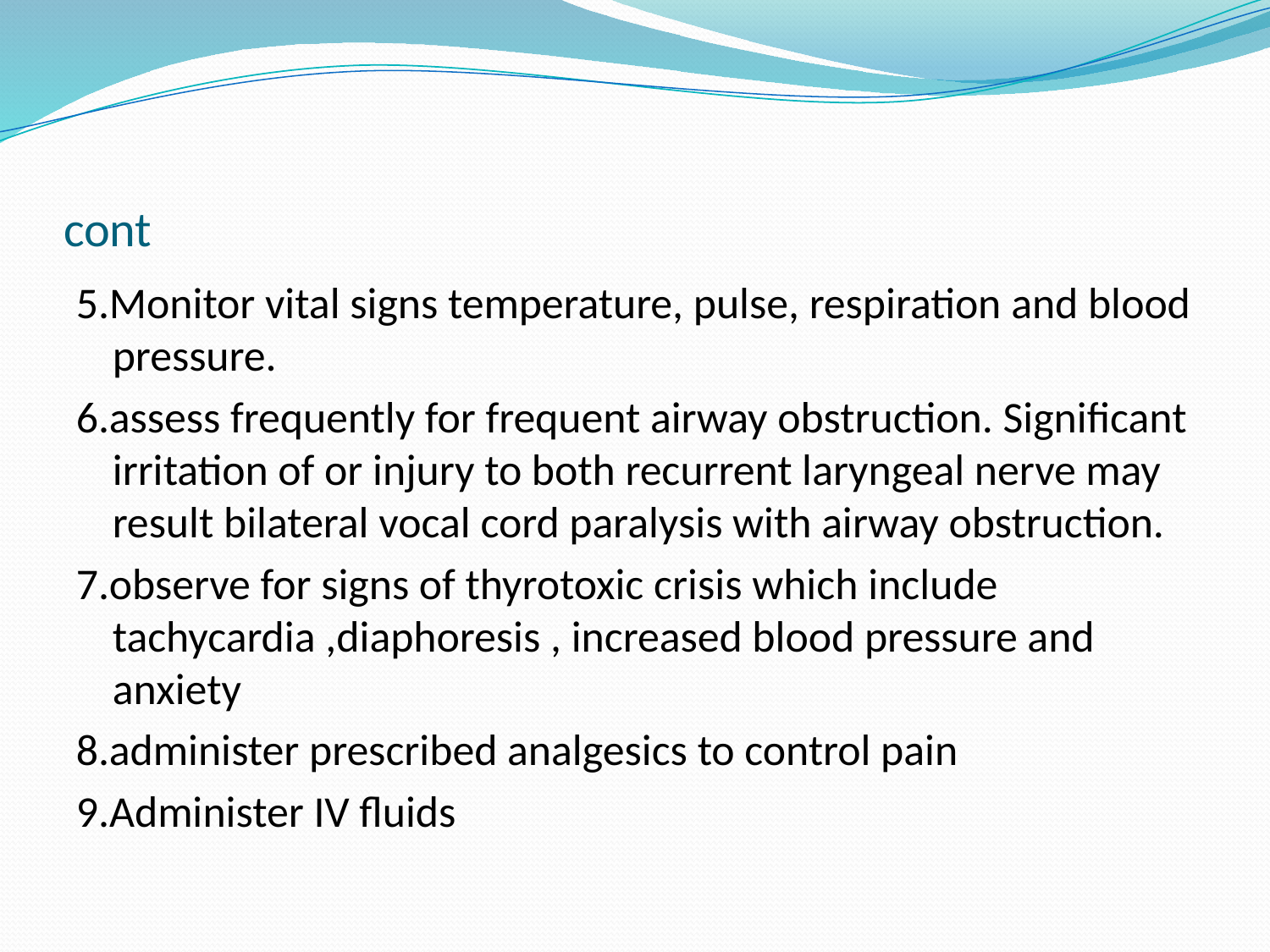

# cont
5.Monitor vital signs temperature, pulse, respiration and blood pressure.
6.assess frequently for frequent airway obstruction. Significant irritation of or injury to both recurrent laryngeal nerve may result bilateral vocal cord paralysis with airway obstruction.
7.observe for signs of thyrotoxic crisis which include tachycardia ,diaphoresis , increased blood pressure and anxiety
8.administer prescribed analgesics to control pain
9.Administer IV fluids